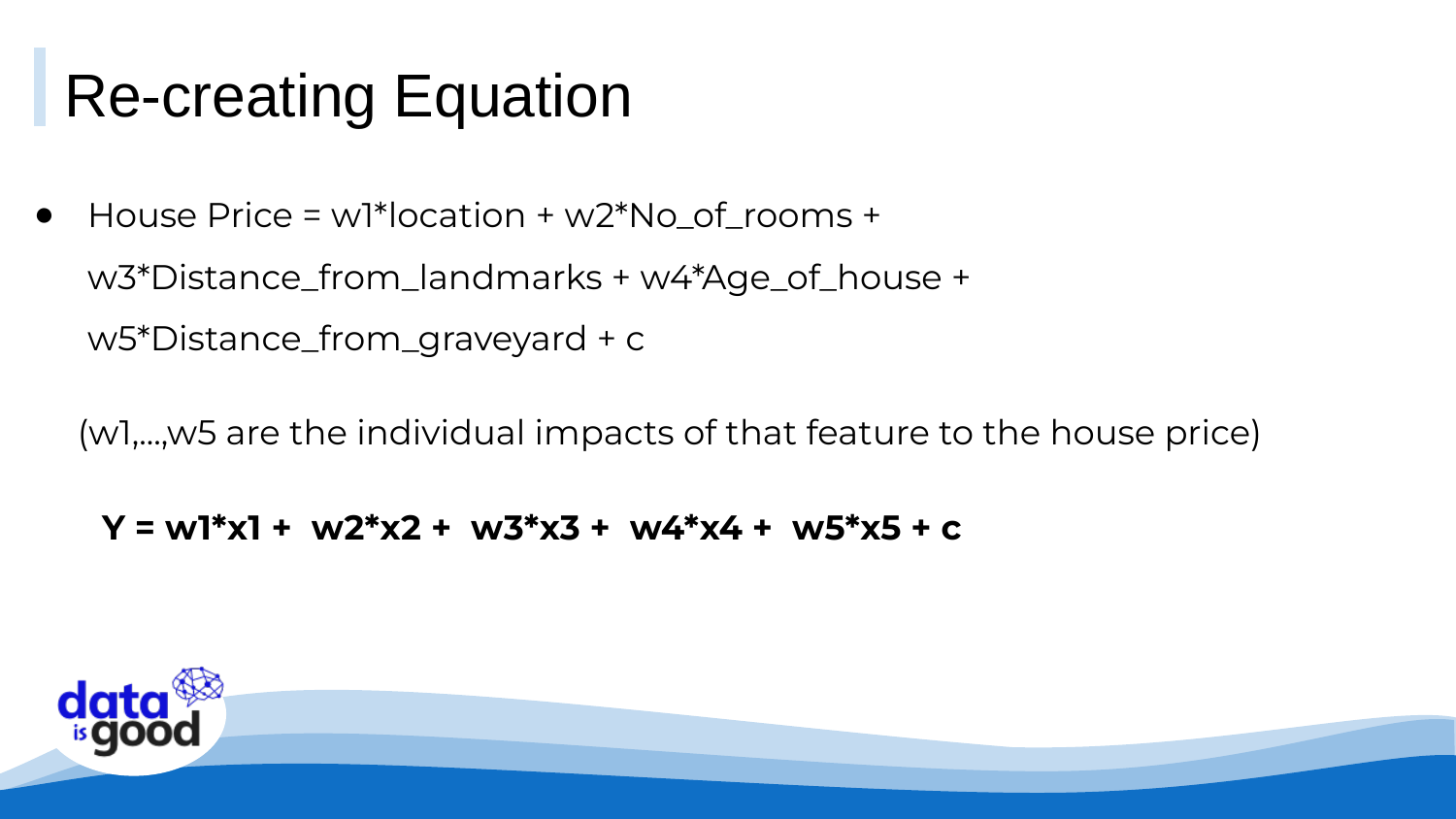

# Re-creating Equation
House Price = w1*location + w2*No_of_rooms + w3*Distance_from_landmarks + w4*Age_of_house + w5*Distance_from_graveyard + c
       (w1,...,w5 are the individual impacts of that feature to the house price)
         Y = w1*x1 +  w2*x2 +  w3*x3 +  w4*x4 +  w5*x5 + c